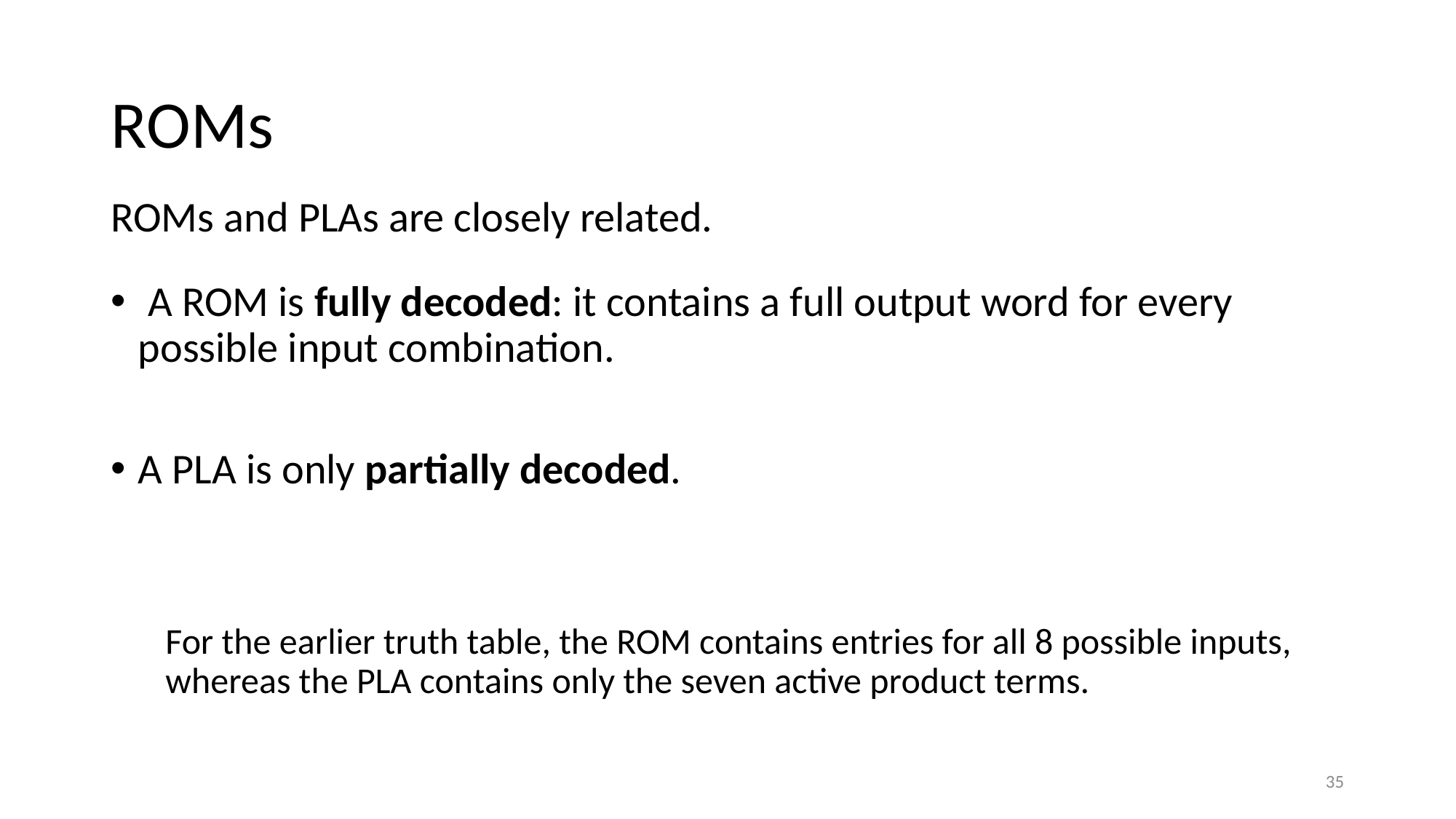

# ROMs
ROMs and PLAs are closely related.

 A ROM is fully decoded: it contains a full output word for every possible input combination.

A PLA is only partially decoded.

For the earlier truth table, the ROM contains entries for all 8 possible inputs, whereas the PLA contains only the seven active product terms.

35